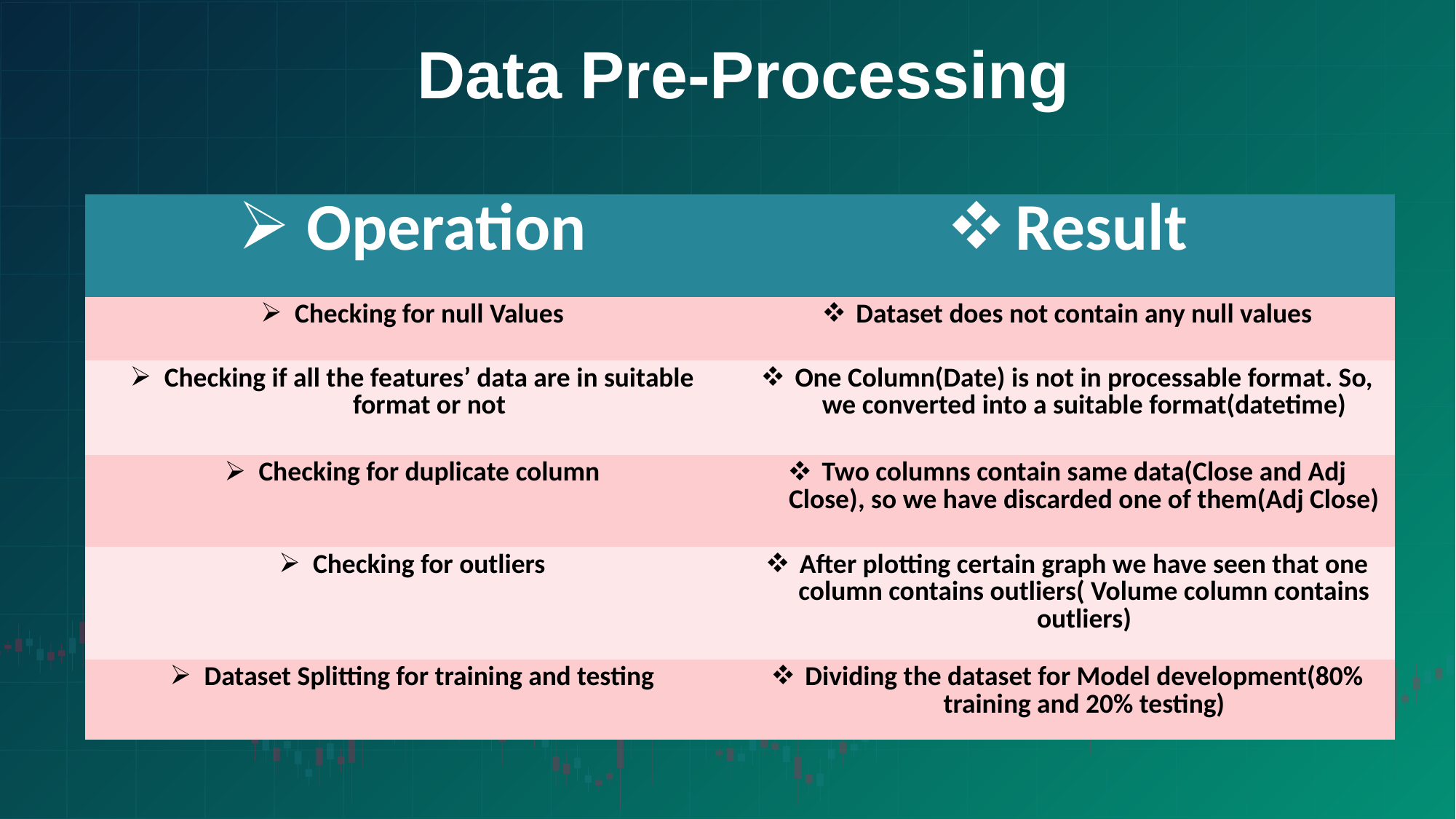

# Data Pre-Processing
| Operation | Result |
| --- | --- |
| Checking for null Values | Dataset does not contain any null values |
| Checking if all the features’ data are in suitable format or not | One Column(Date) is not in processable format. So, we converted into a suitable format(datetime) |
| Checking for duplicate column | Two columns contain same data(Close and Adj Close), so we have discarded one of them(Adj Close) |
| Checking for outliers | After plotting certain graph we have seen that one column contains outliers( Volume column contains outliers) |
| Dataset Splitting for training and testing | Dividing the dataset for Model development(80% training and 20% testing) |